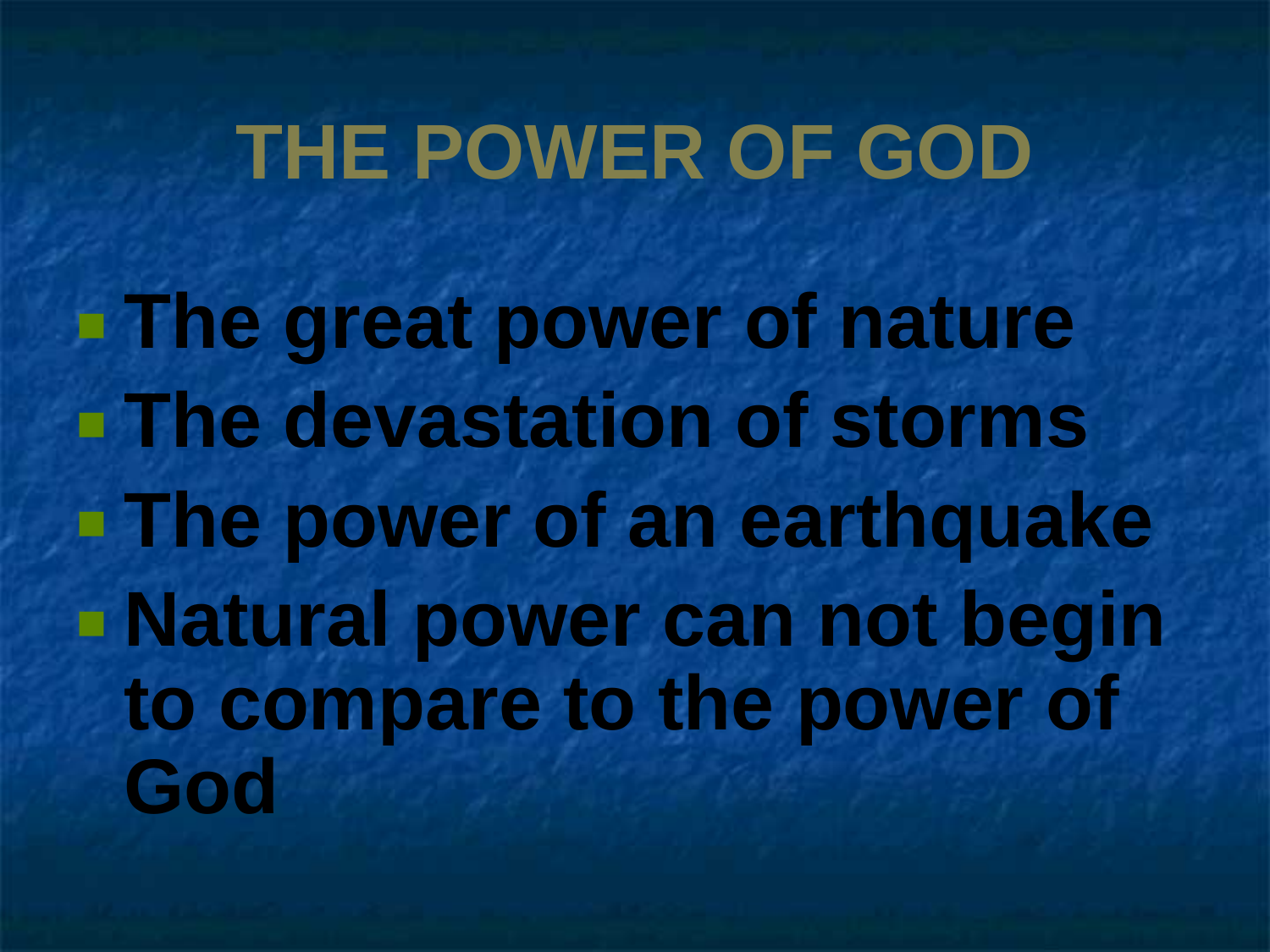

# THE POWER OF GOD
The great power of nature
The devastation of storms
The power of an earthquake
Natural power can not begin to compare to the power of God